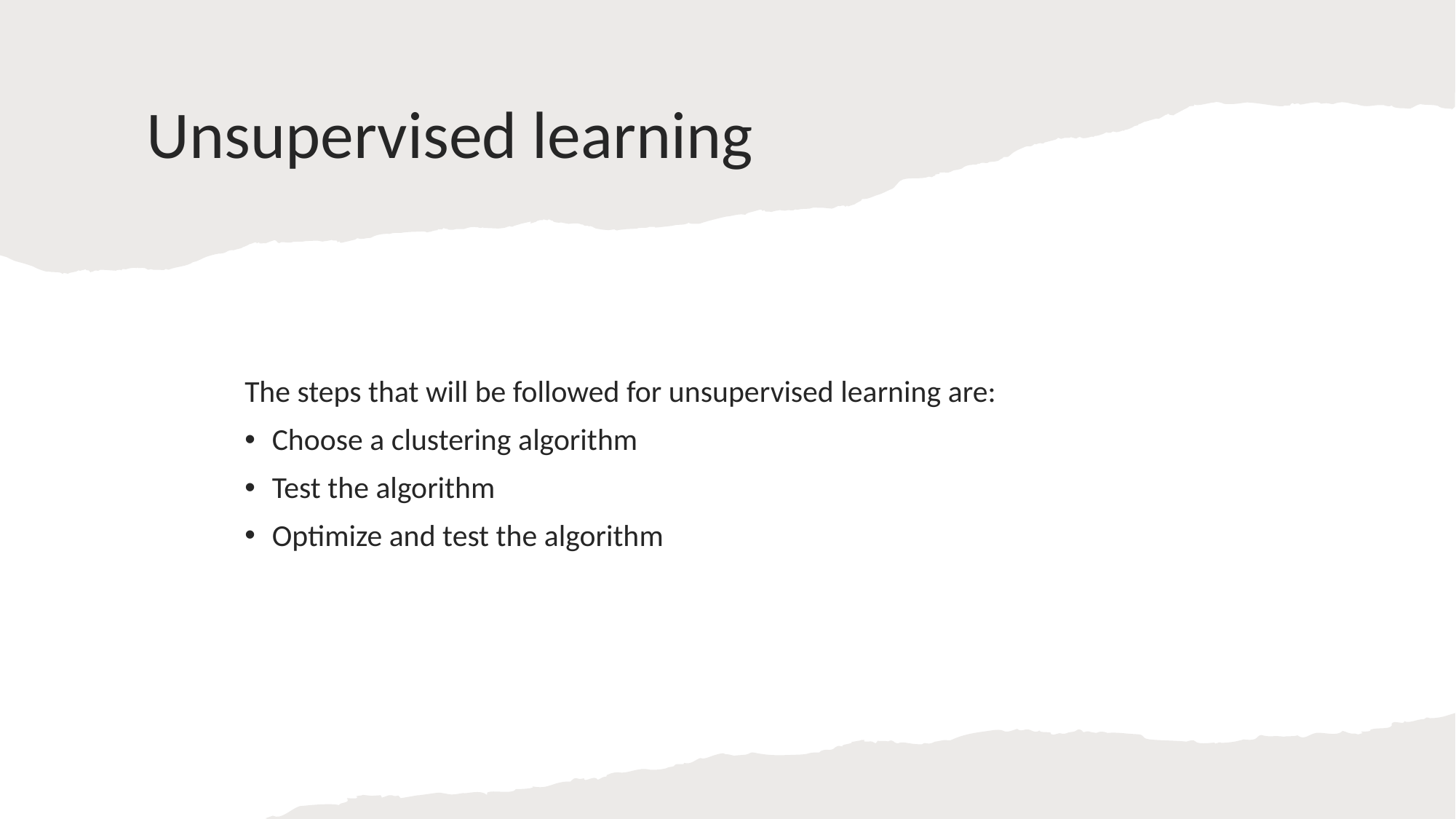

# Unsupervised learning
The steps that will be followed for unsupervised learning are:
Choose a clustering algorithm
Test the algorithm
Optimize and test the algorithm